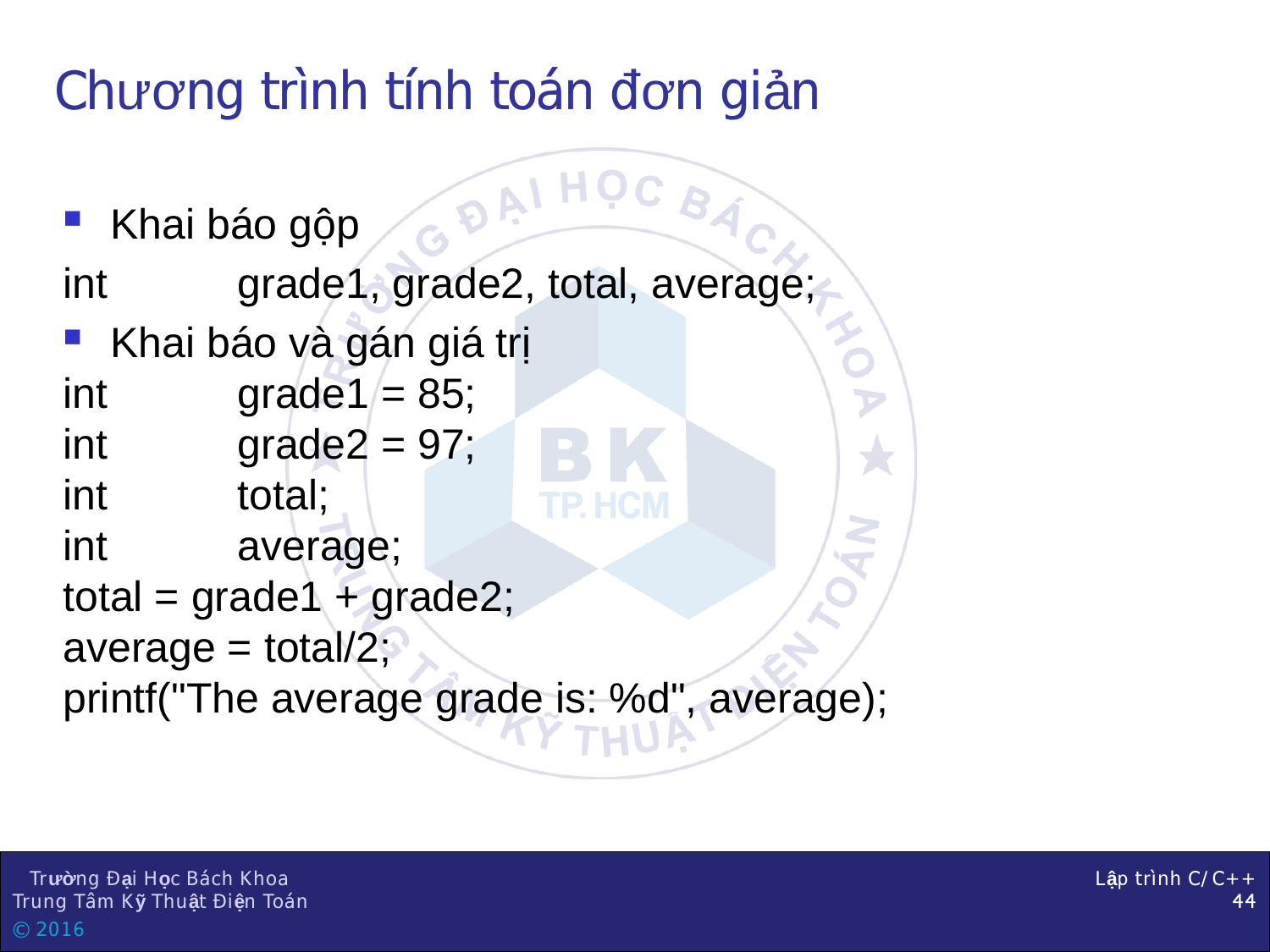

# Chương trình tính toán đơn giản
Khai báo gộp
int		grade1, grade2, total, average;
Khai báo và gán giá trị
int		grade1 = 85;
int		grade2 = 97;
int		total;
int		average;
total = grade1 + grade2;
average = total/2;
printf("The average grade is: %d", average);